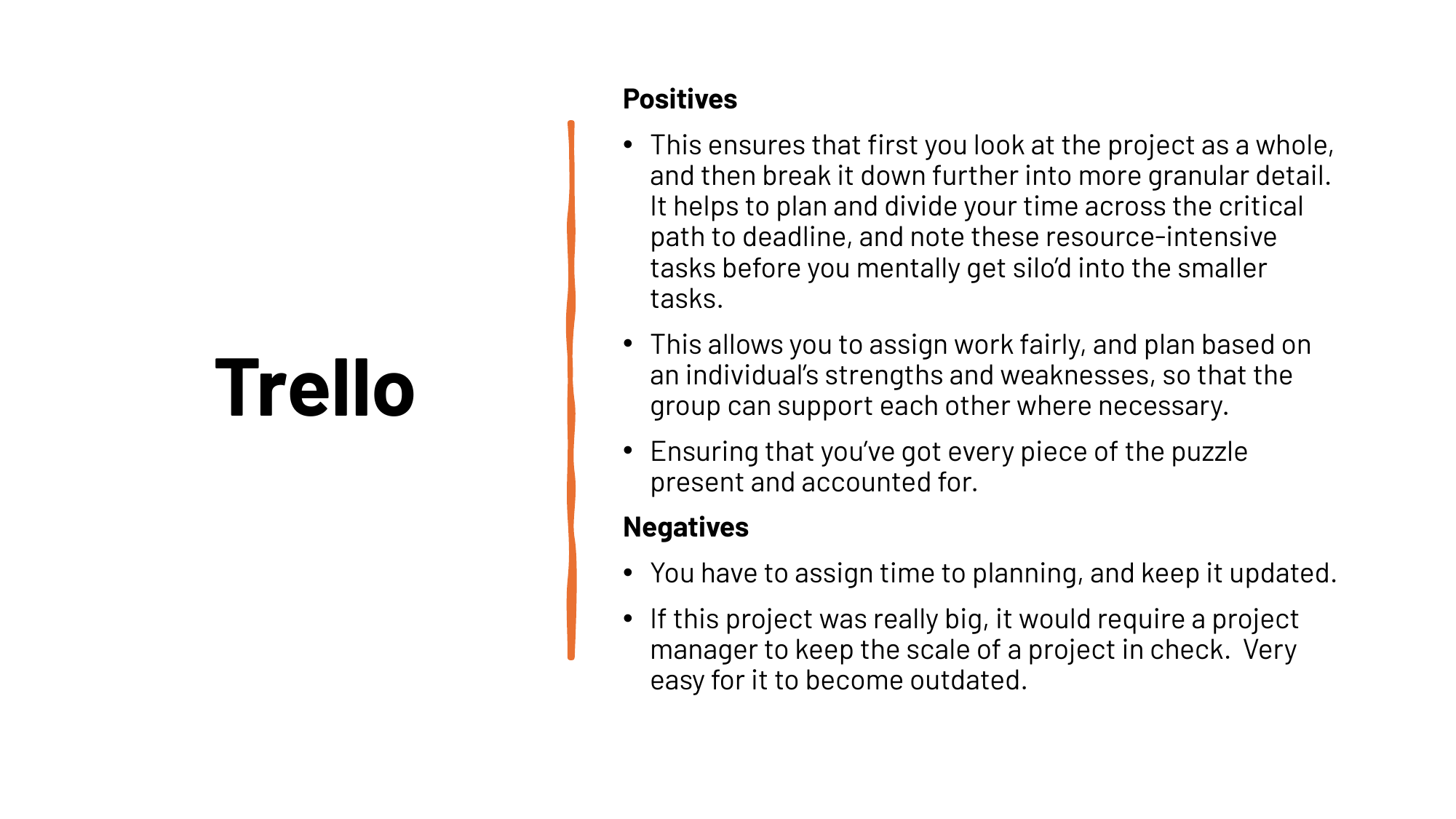

# Trello
Positives
This ensures that first you look at the project as a whole, and then break it down further into more granular detail.  It helps to plan and divide your time across the critical path to deadline, and note these resource-intensive tasks before you mentally get silo’d into the smaller tasks.
This allows you to assign work fairly, and plan based on an individual’s strengths and weaknesses, so that the group can support each other where necessary.
Ensuring that you’ve got every piece of the puzzle present and accounted for.
Negatives
You have to assign time to planning, and keep it updated.
If this project was really big, it would require a project manager to keep the scale of a project in check.  Very easy for it to become outdated.